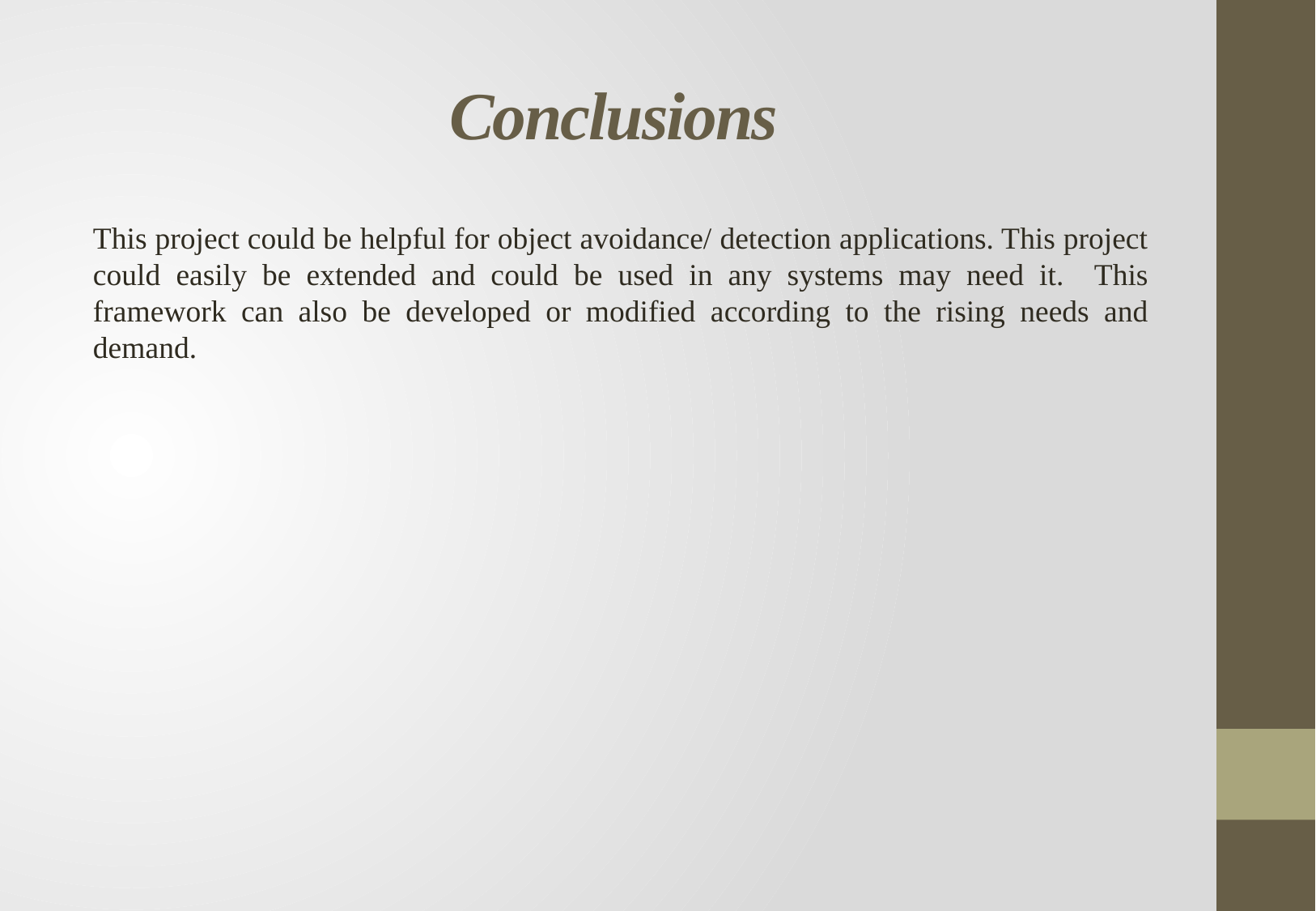

# Conclusions
This project could be helpful for object avoidance/ detection applications. This project could easily be extended and could be used in any systems may need it.  This framework can also be developed or modified according to the rising needs and demand.